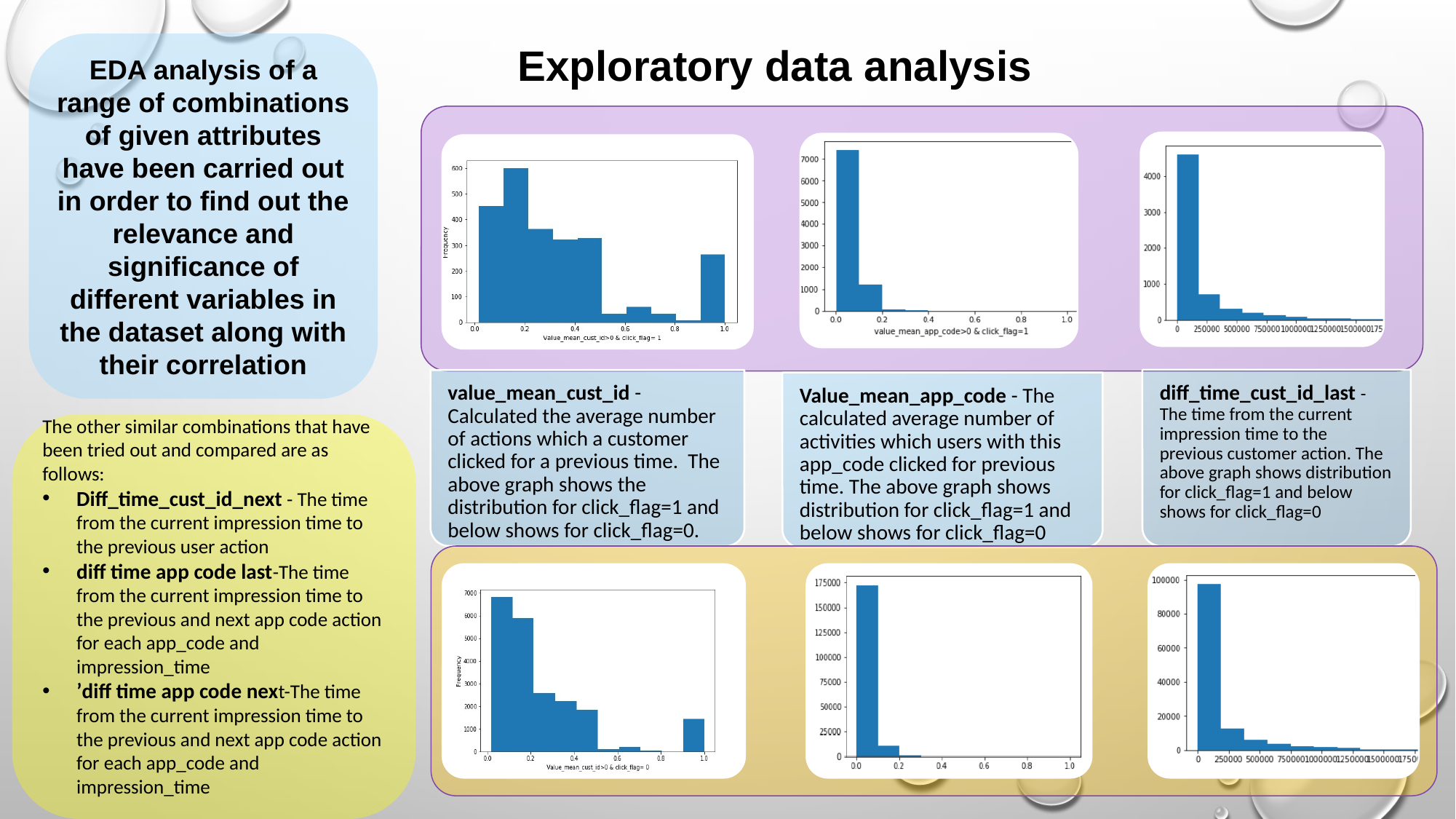

EDA analysis of a range of combinations of given attributes have been carried out in order to find out the relevance and significance of different variables in the dataset along with their correlation
Exploratory data analysis
value_mean_cust_id - Calculated the average number of actions which a customer clicked for a previous time.  The above graph shows the distribution for click_flag=1 and below shows for click_flag=0.
Value_mean_app_code - The calculated average number of activities which users with this app_code clicked for previous time. The above graph shows distribution for click_flag=1 and below shows for click_flag=0
diff_time_cust_id_last - The time from the current impression time to the previous customer action. The above graph shows distribution for click_flag=1 and below shows for click_flag=0
The other similar combinations that have been tried out and compared are as follows:
Diff_time_cust_id_next - The time from the current impression time to the previous user action
diff time app code last-The time from the current impression time to the previous and next app code action for each app_code and impression_time
’diff time app code next-The time from the current impression time to the previous and next app code action for each app_code and impression_time